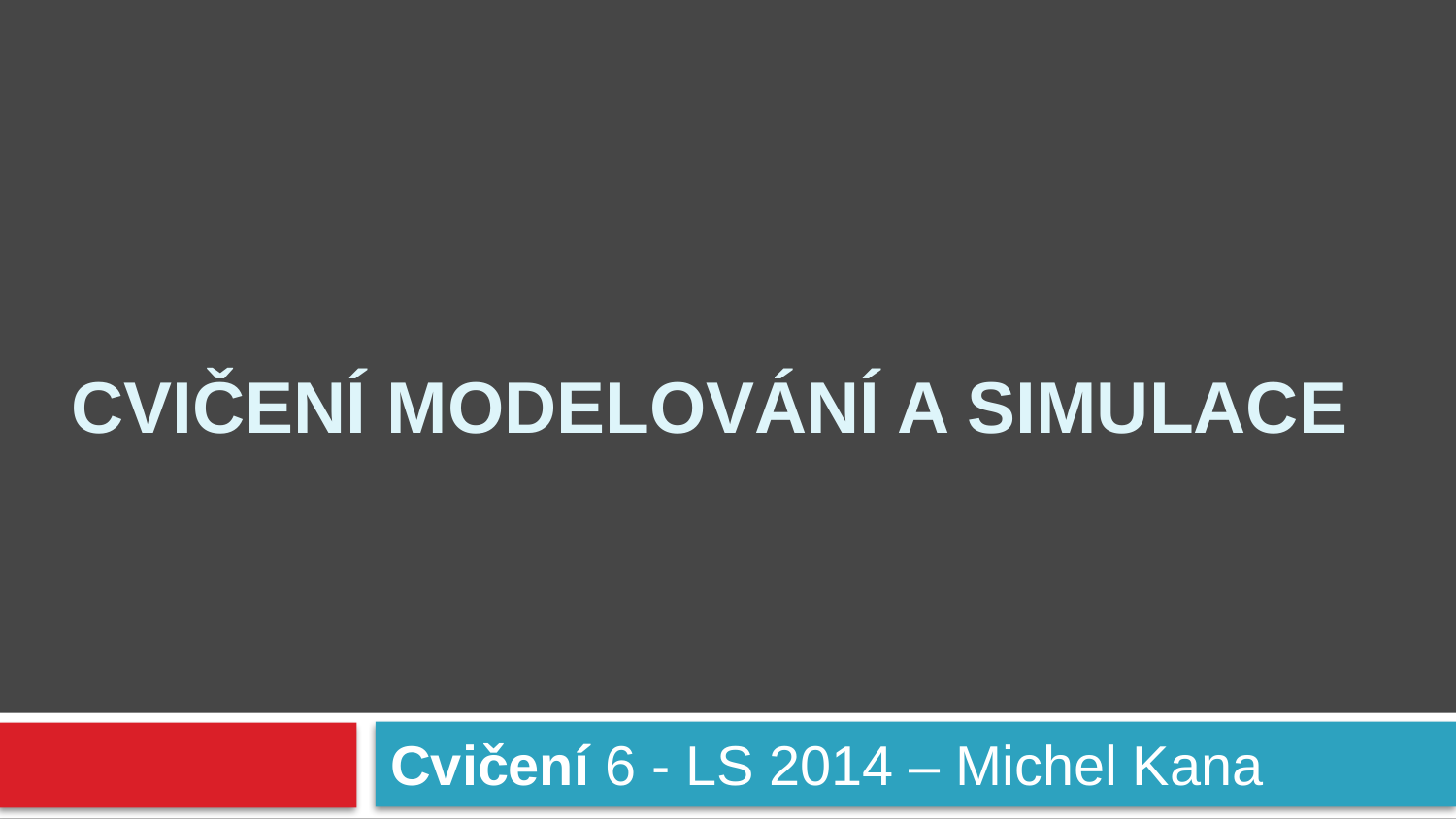

# cvičení Modelování a simulace
Cvičení 6 - LS 2014 – Michel Kana